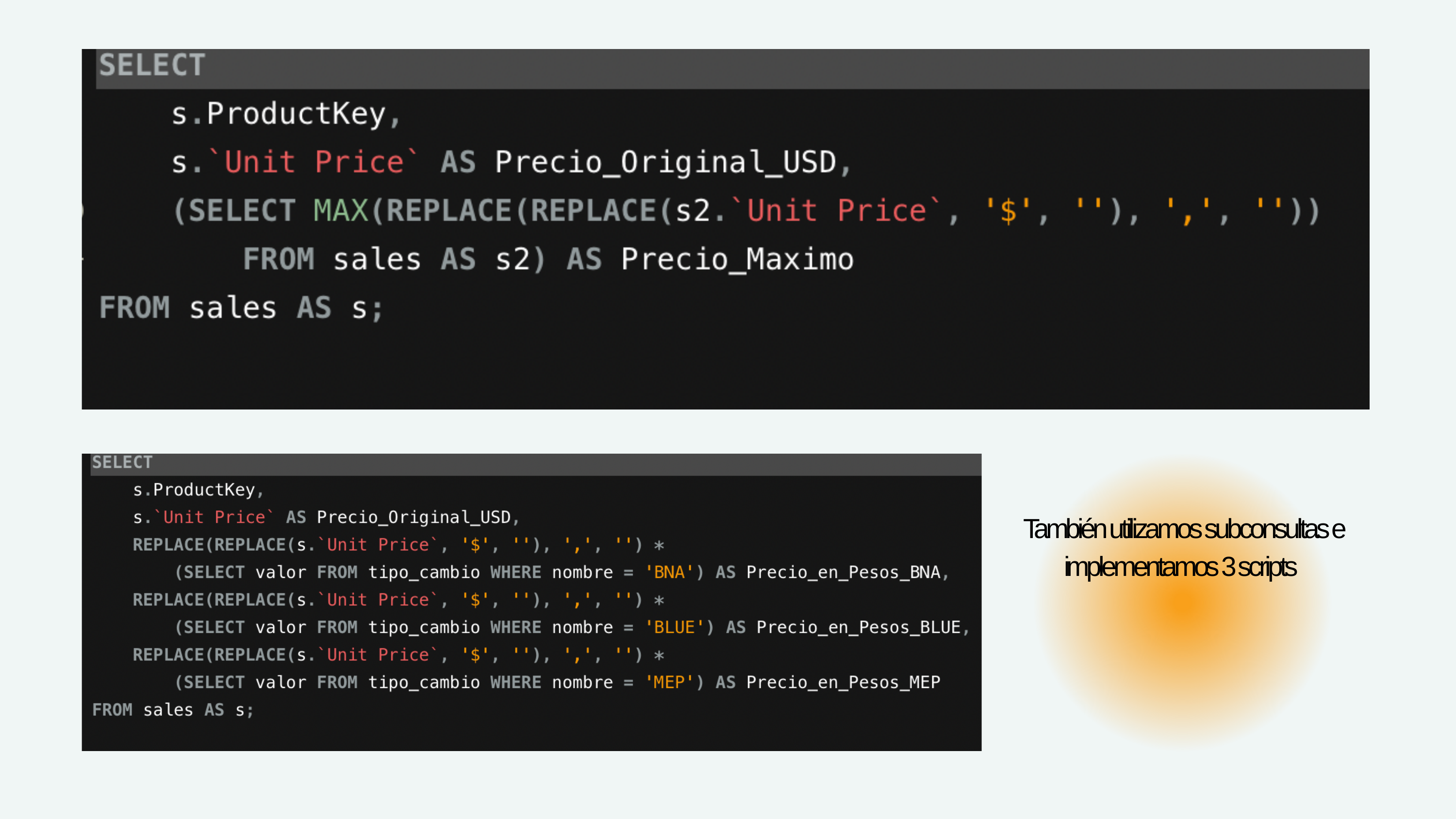

También utilizamos subconsultas e implementamos 3 scripts